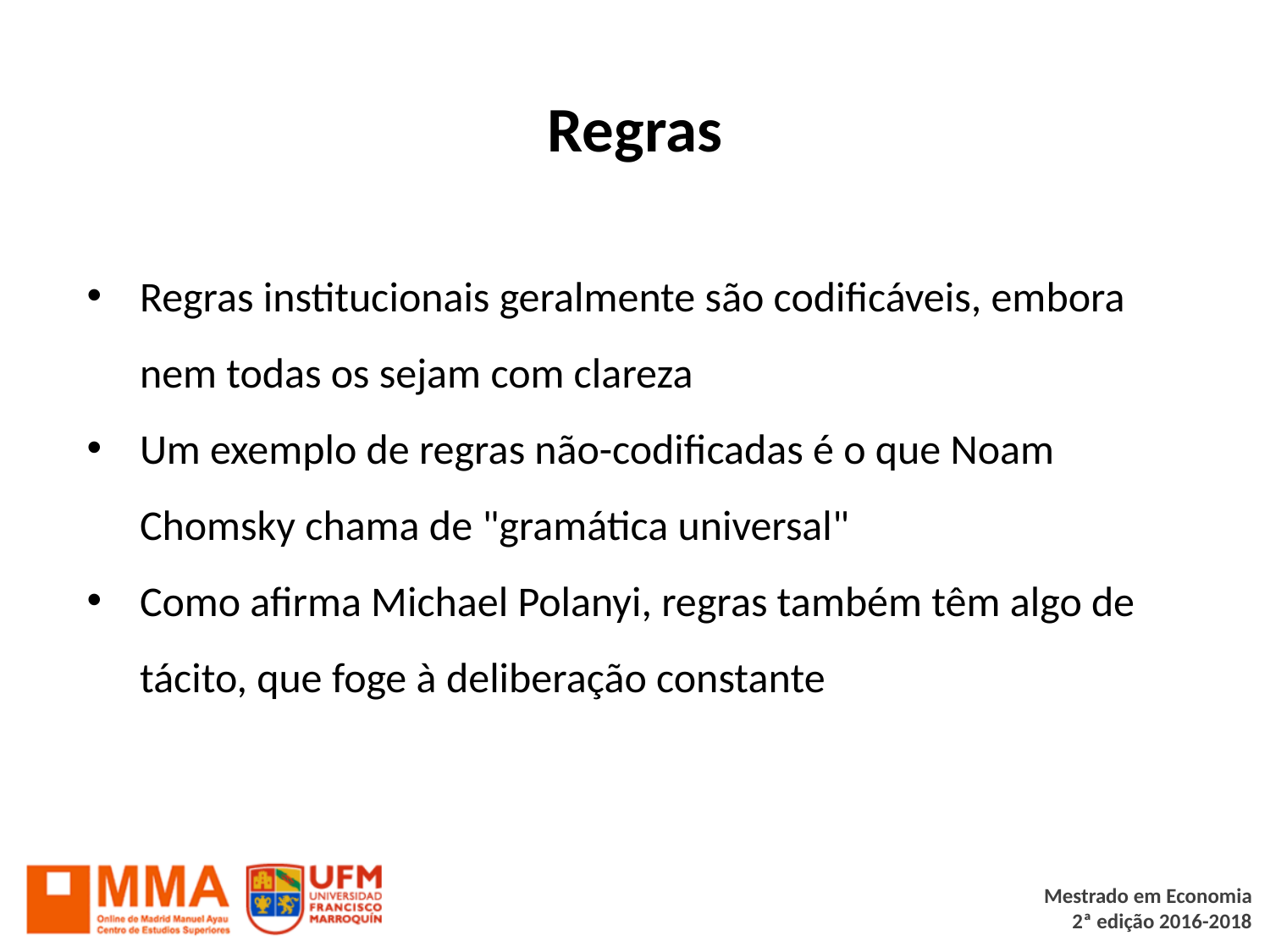

# Regras
Regras institucionais geralmente são codificáveis, embora nem todas os sejam com clareza
Um exemplo de regras não-codificadas é o que Noam Chomsky chama de "gramática universal"
Como afirma Michael Polanyi, regras também têm algo de tácito, que foge à deliberação constante